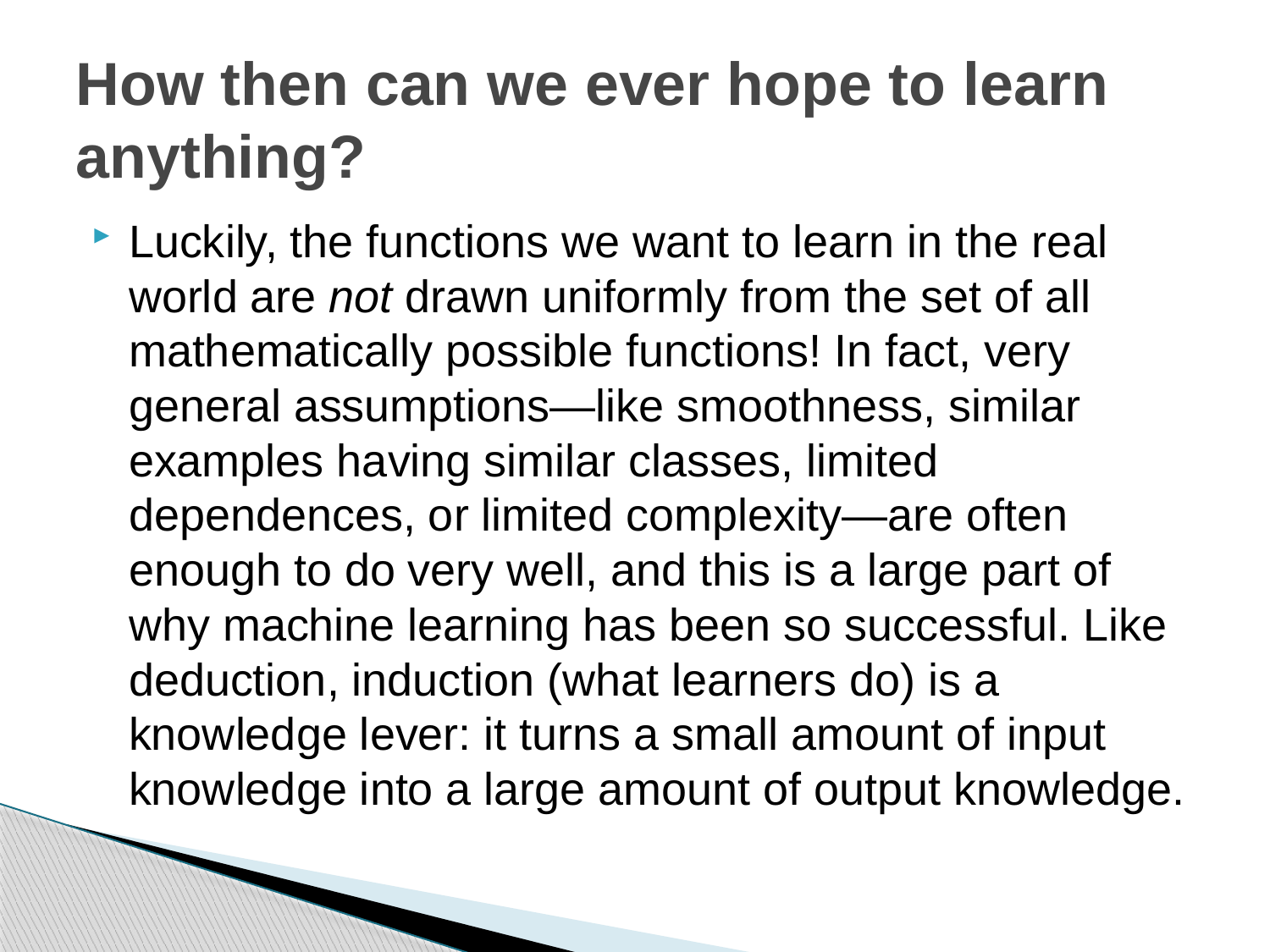

# How then can we ever hope to learn anything?
Luckily, the functions we want to learn in the real world are not drawn uniformly from the set of all mathematically possible functions! In fact, very general assumptions—like smoothness, similar examples having similar classes, limited dependences, or limited complexity—are often enough to do very well, and this is a large part of why machine learning has been so successful. Like deduction, induction (what learners do) is a knowledge lever: it turns a small amount of input knowledge into a large amount of output knowledge.